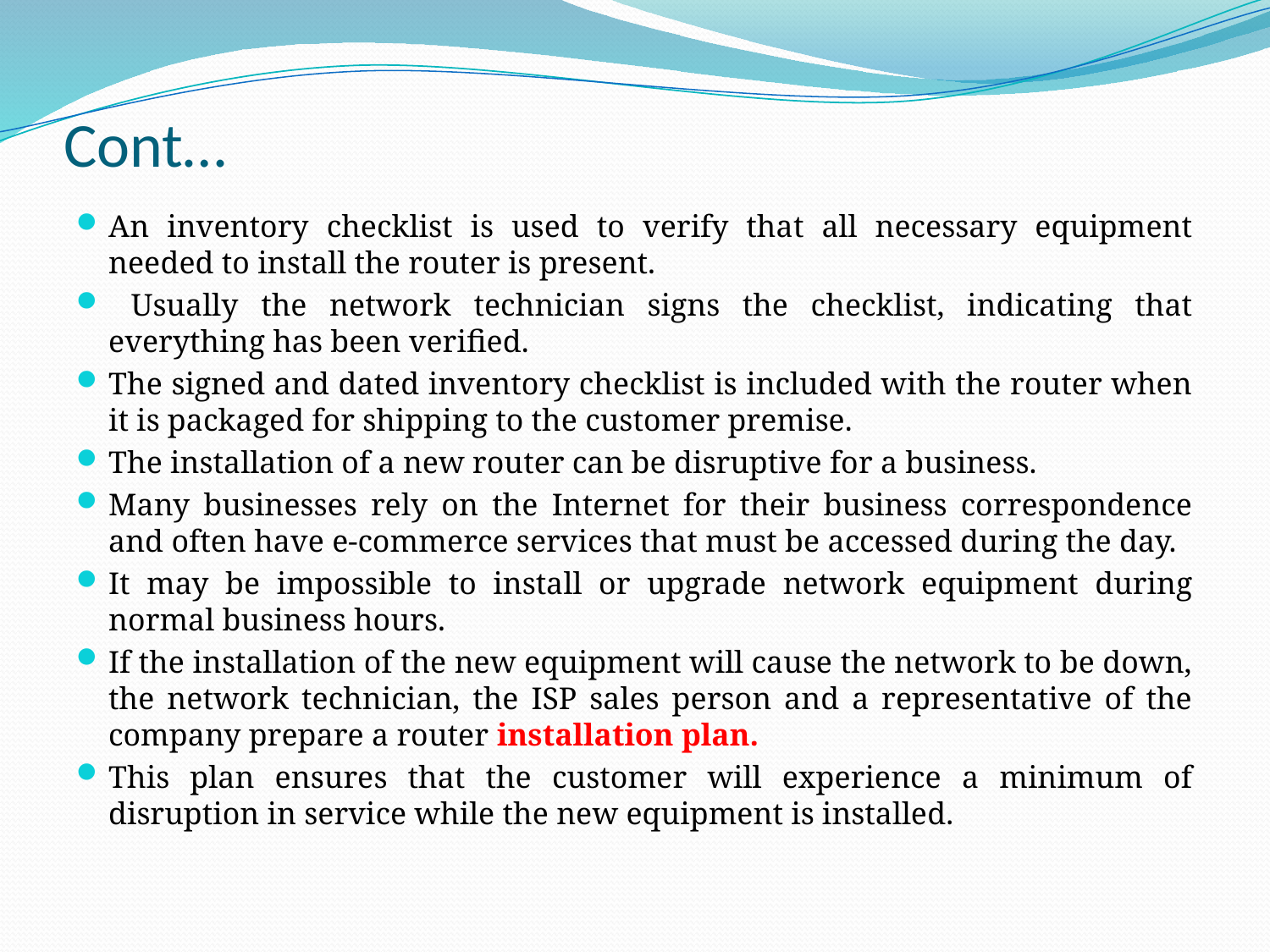

# Cont…
An inventory checklist is used to verify that all necessary equipment needed to install the router is present.
 Usually the network technician signs the checklist, indicating that everything has been verified.
The signed and dated inventory checklist is included with the router when it is packaged for shipping to the customer premise.
The installation of a new router can be disruptive for a business.
Many businesses rely on the Internet for their business correspondence and often have e-commerce services that must be accessed during the day.
It may be impossible to install or upgrade network equipment during normal business hours.
If the installation of the new equipment will cause the network to be down, the network technician, the ISP sales person and a representative of the company prepare a router installation plan.
This plan ensures that the customer will experience a minimum of disruption in service while the new equipment is installed.